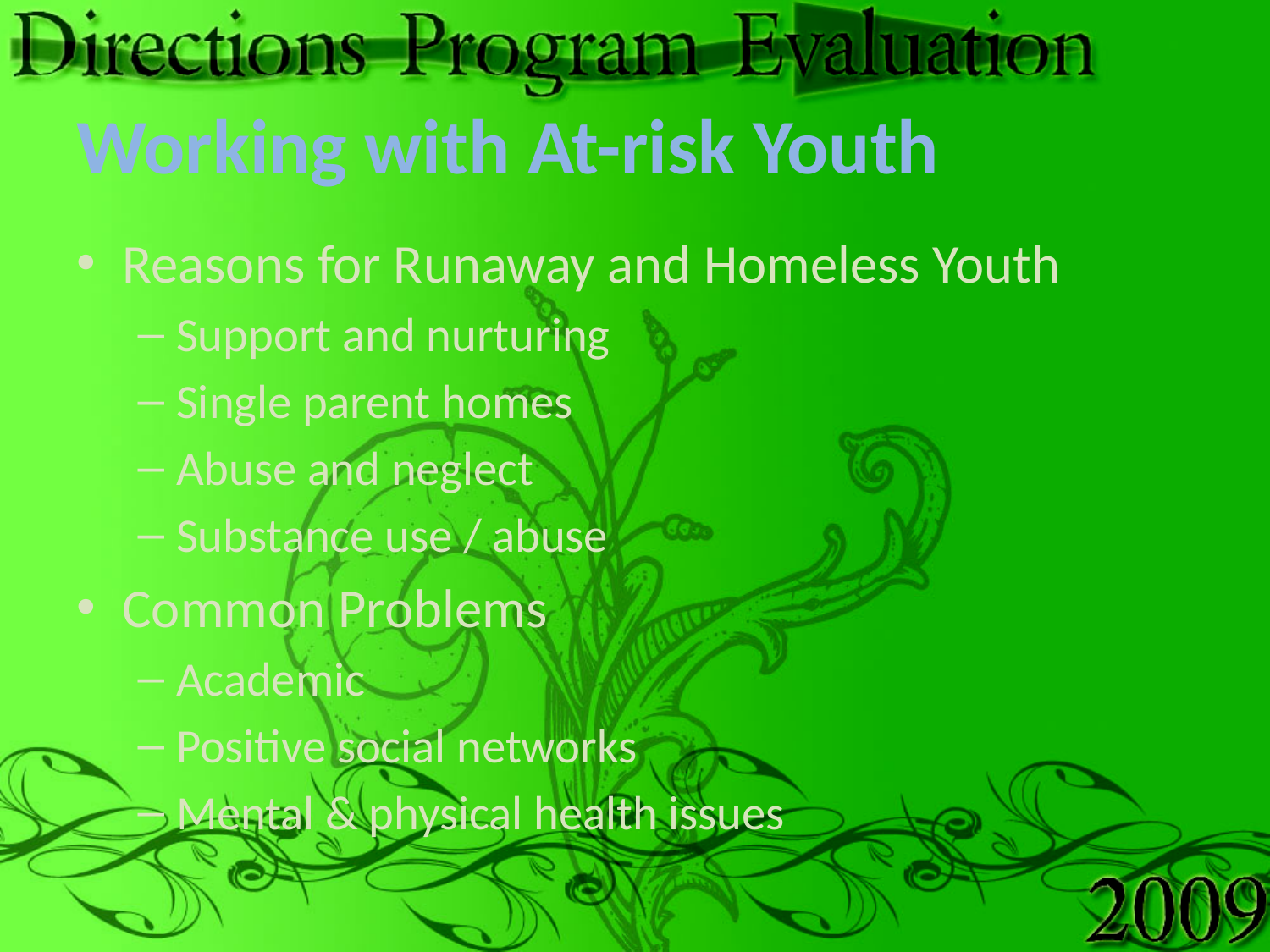

# Working with At-risk Youth
Reasons for Runaway and Homeless Youth
Support and nurturing
Single parent homes
Abuse and neglect
Substance use / abuse
Common Problems
Academic
Positive social networks
Mental & physical health issues